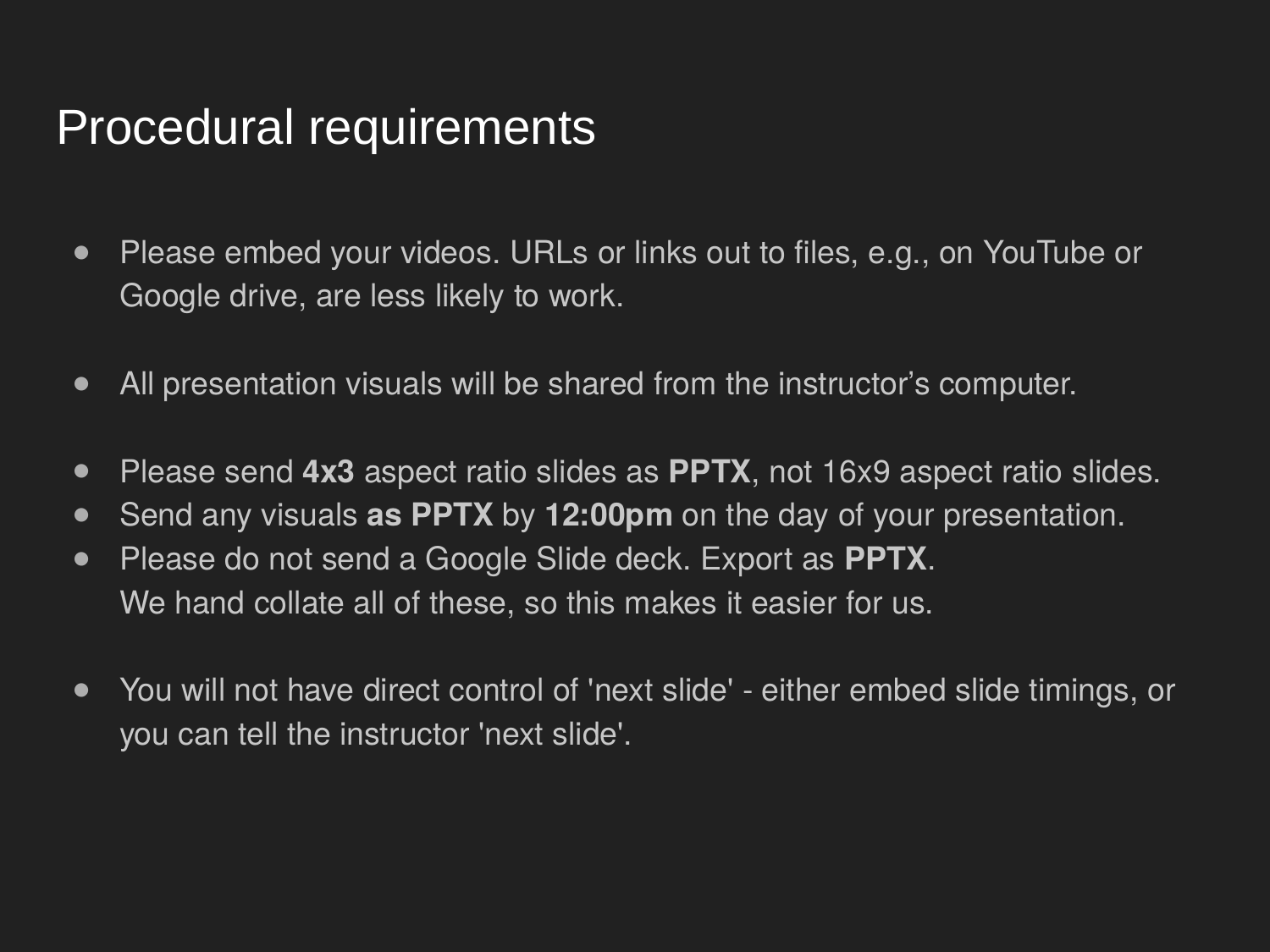

# Procedural requirements
Please embed your videos. URLs or links out to files, e.g., on YouTube or Google drive, are less likely to work.

All presentation visuals will be shared from the instructor’s computer.
Please send 4x3 aspect ratio slides as PPTX, not 16x9 aspect ratio slides.
Send any visuals as PPTX by 12:00pm on the day of your presentation.
Please do not send a Google Slide deck. Export as PPTX.
We hand collate all of these, so this makes it easier for us.
You will not have direct control of 'next slide' - either embed slide timings, or you can tell the instructor 'next slide'.